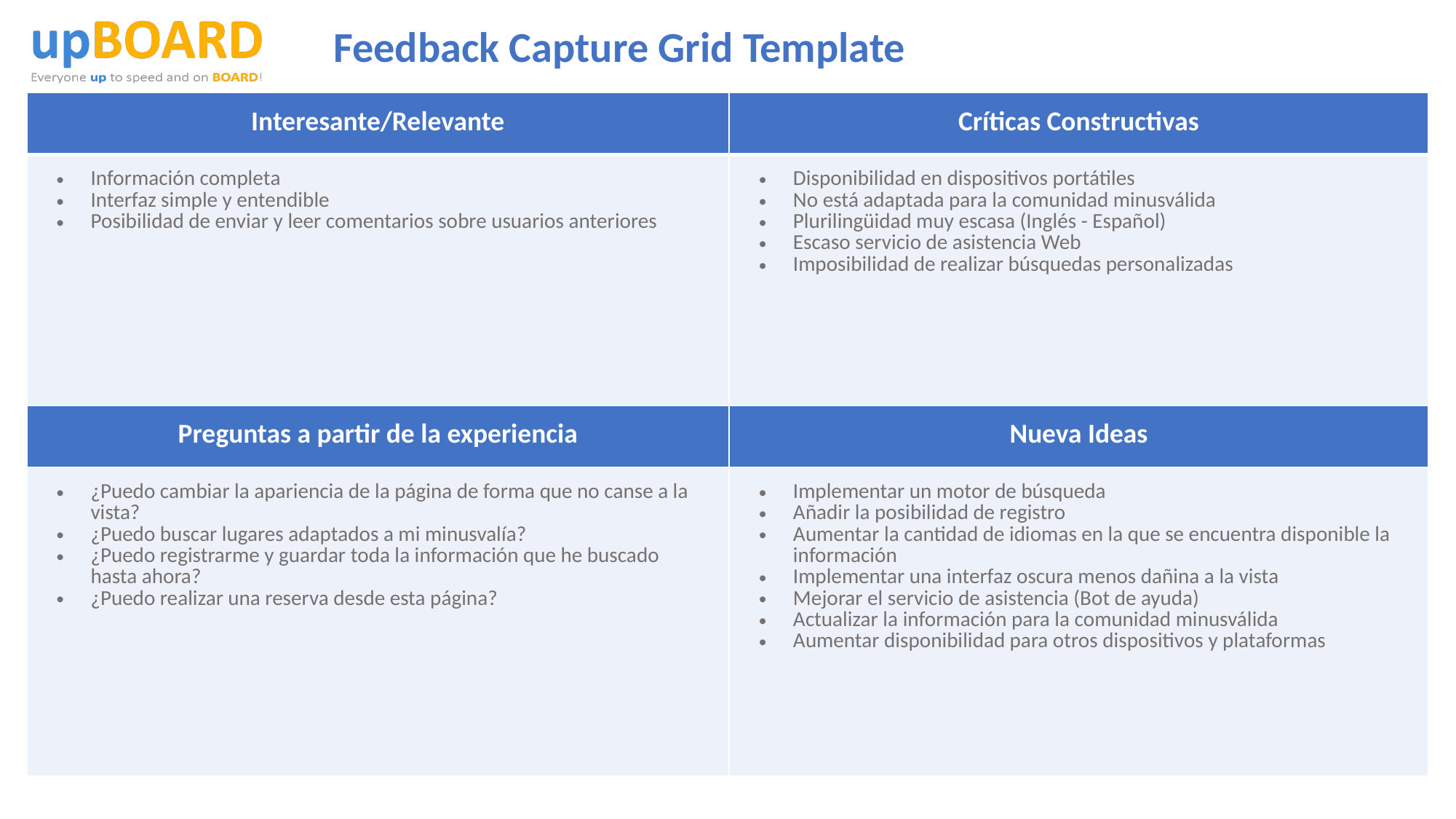

# Feedback Capture Grid Template
| Interesante/Relevante | Críticas Constructivas |
| --- | --- |
| Información completa Interfaz simple y entendible Posibilidad de enviar y leer comentarios sobre usuarios anteriores | Disponibilidad en dispositivos portátiles No está adaptada para la comunidad minusválida Plurilingüidad muy escasa (Inglés - Español) Escaso servicio de asistencia Web Imposibilidad de realizar búsquedas personalizadas |
| Preguntas a partir de la experiencia | Nueva Ideas |
| ¿Puedo cambiar la apariencia de la página de forma que no canse a la vista? ¿Puedo buscar lugares adaptados a mi minusvalía? ¿Puedo registrarme y guardar toda la información que he buscado hasta ahora? ¿Puedo realizar una reserva desde esta página? | Implementar un motor de búsqueda Añadir la posibilidad de registro Aumentar la cantidad de idiomas en la que se encuentra disponible la información Implementar una interfaz oscura menos dañina a la vista Mejorar el servicio de asistencia (Bot de ayuda) Actualizar la información para la comunidad minusválida Aumentar disponibilidad para otros dispositivos y plataformas |